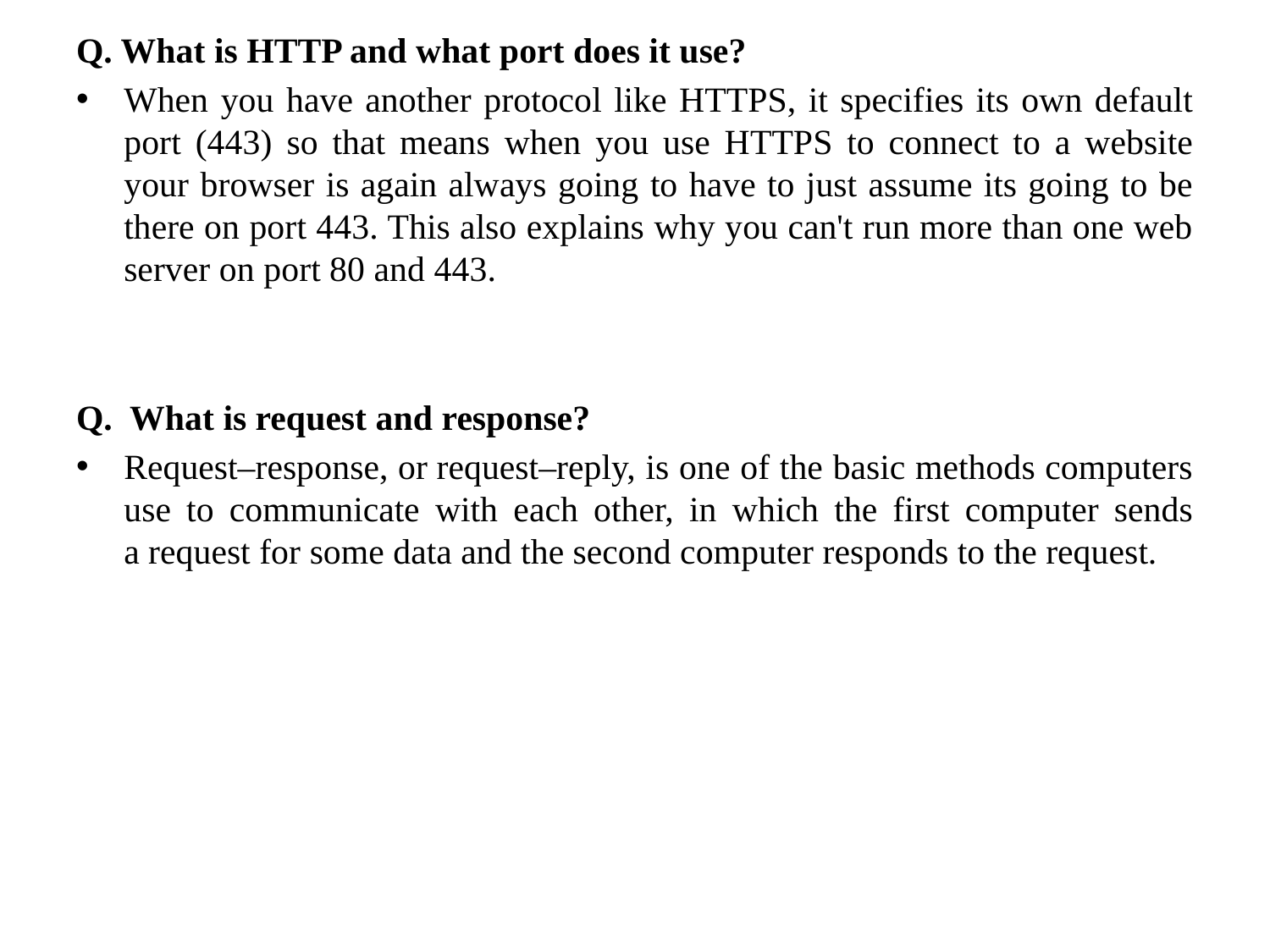

Q. What is HTTP and what port does it use?
When you have another protocol like HTTPS, it specifies its own default port (443) so that means when you use HTTPS to connect to a website your browser is again always going to have to just assume its going to be there on port 443. This also explains why you can't run more than one web server on port 80 and 443.

Q.  What is request and response?
Request–response, or request–reply, is one of the basic methods computers use to communicate with each other, in which the first computer sends a request for some data and the second computer responds to the request.